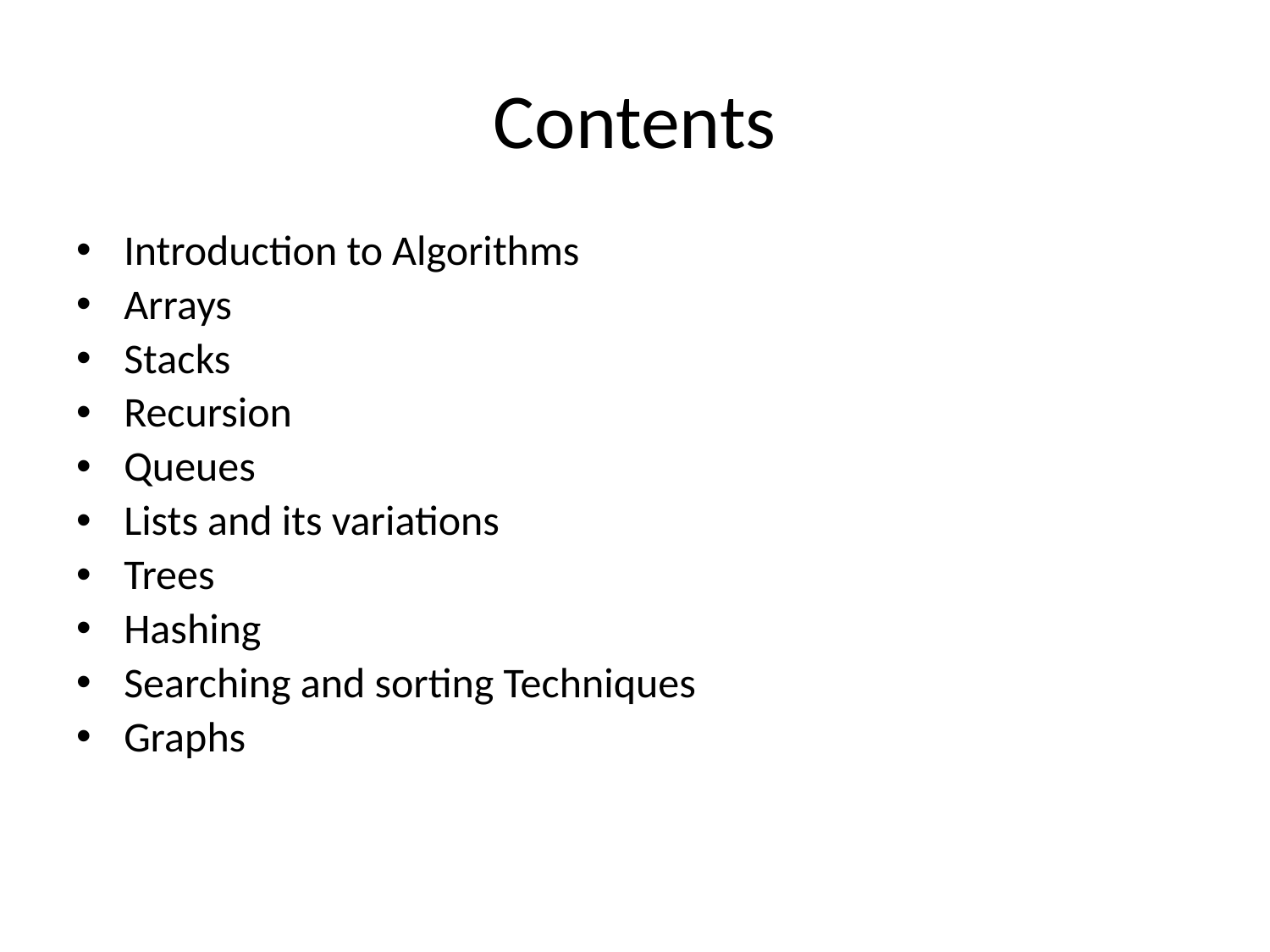

# Contents
Introduction to Algorithms
Arrays
Stacks
Recursion
Queues
Lists and its variations
Trees
Hashing
Searching and sorting Techniques
Graphs